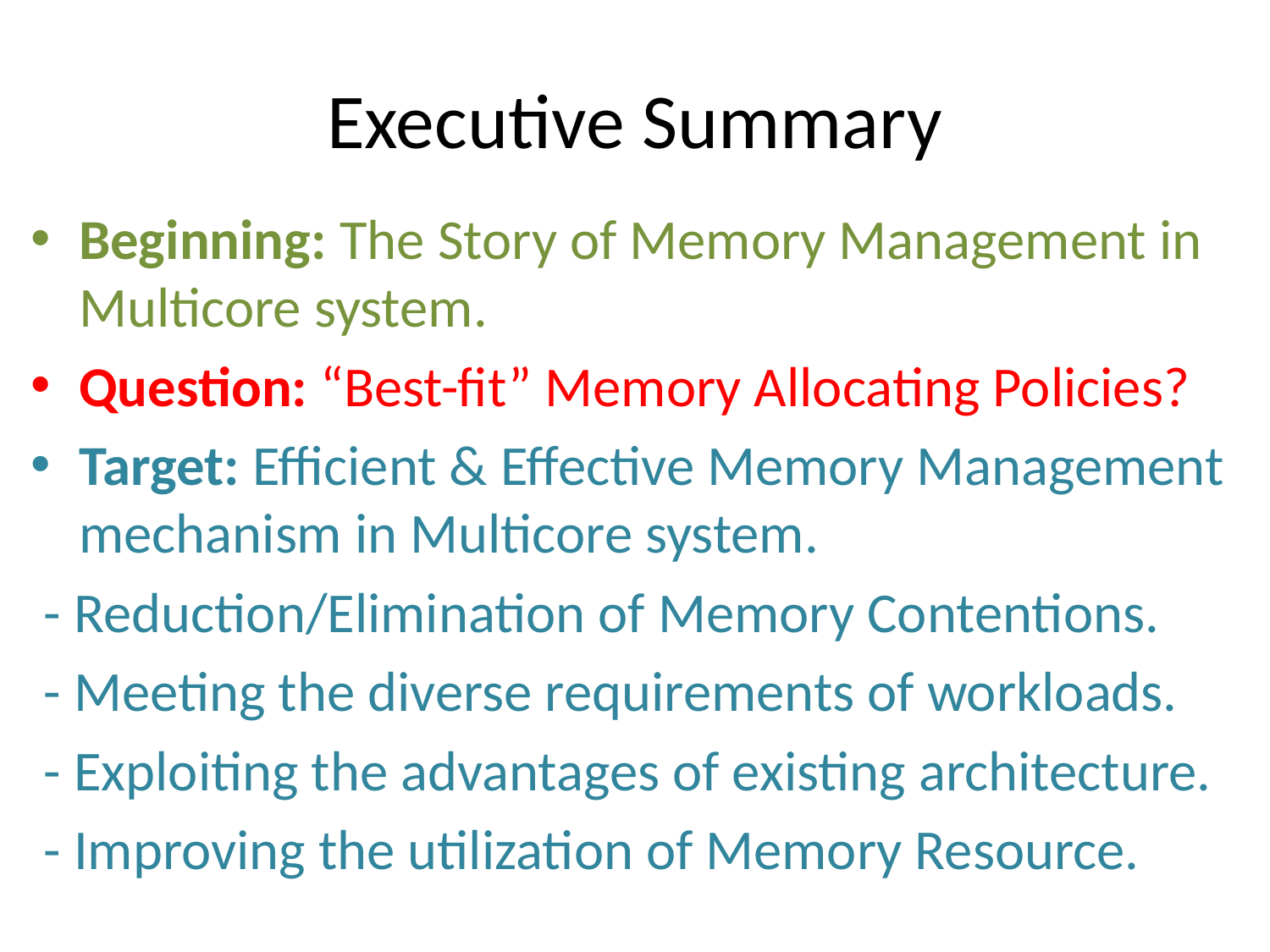

# Executive Summary
Beginning: The Story of Memory Management in Multicore system.
Question: “Best-fit” Memory Allocating Policies?
Target: Efficient & Effective Memory Management mechanism in Multicore system.
 - Reduction/Elimination of Memory Contentions.
 - Meeting the diverse requirements of workloads.
 - Exploiting the advantages of existing architecture.
 - Improving the utilization of Memory Resource.